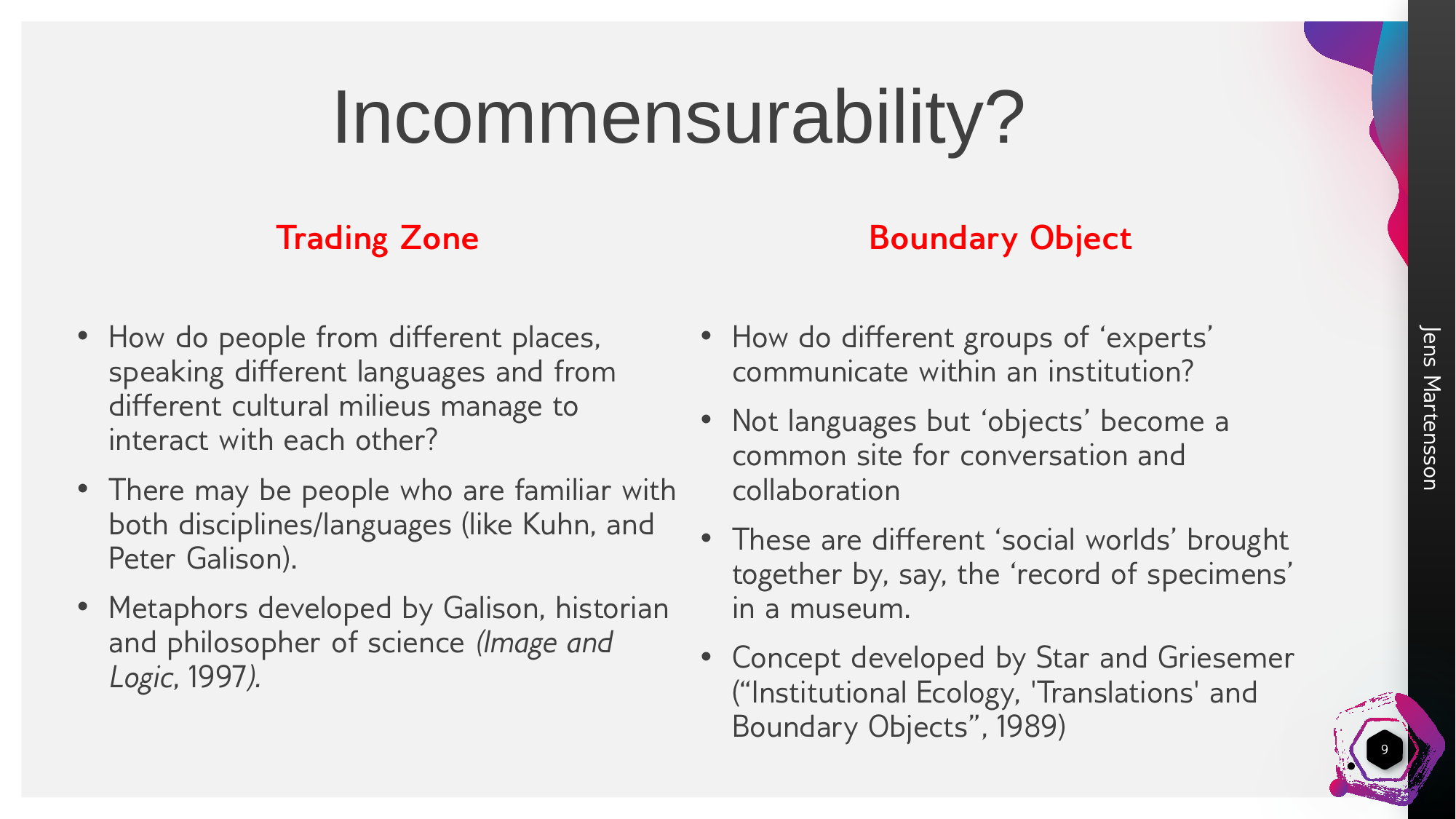

# Incommensurability?
Trading Zone
Boundary Object

How do people from different places, speaking different languages and from different cultural milieus manage to interact with each other?
There may be people who are familiar with both disciplines/languages (like Kuhn, and Peter Galison).
Metaphors developed by Galison, historian and philosopher of science (Image and Logic, 1997).

How do different groups of ‘experts’ communicate within an institution?
Not languages but ‘objects’ become a common site for conversation and collaboration
These are different ‘social worlds’ brought together by, say, the ‘record of specimens’ in a museum.
Concept developed by Star and Griesemer (“Institutional Ecology, 'Translations' and Boundary Objects”, 1989)

9